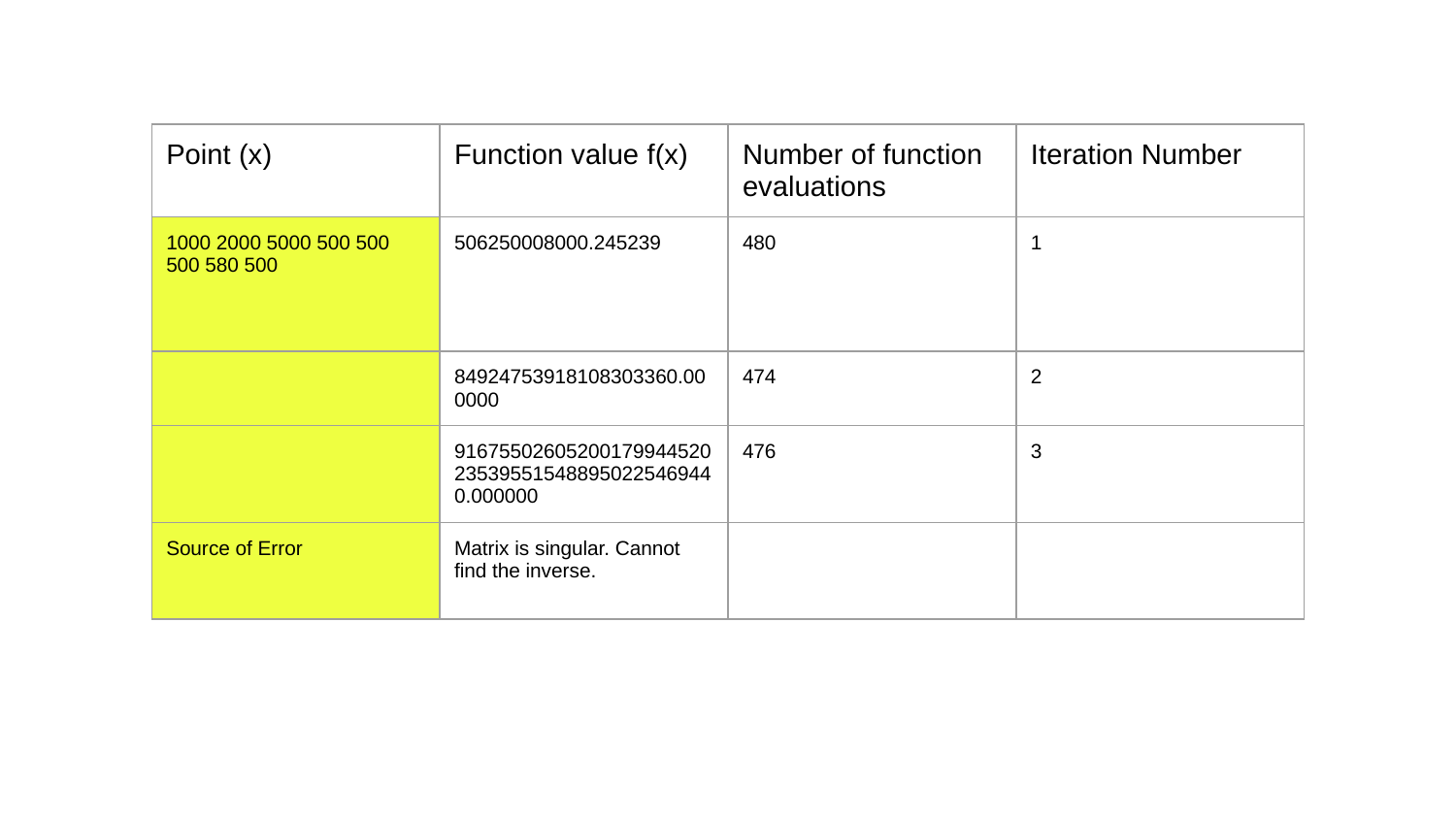

| Point (x) | Function value f(x) | Number of function evaluations | Iteration Number |
| --- | --- | --- | --- |
| 1000 2000 5000 500 500 500 580 500 | 506250008000.245239 | 480 | 1 |
|  | 84924753918108303360.000000 | 474 | 2 |
|  | 91675502605200179944520235395515488950225469440.000000 | 476 | 3 |
| Source of Error | Matrix is singular. Cannot find the inverse. |  |  |